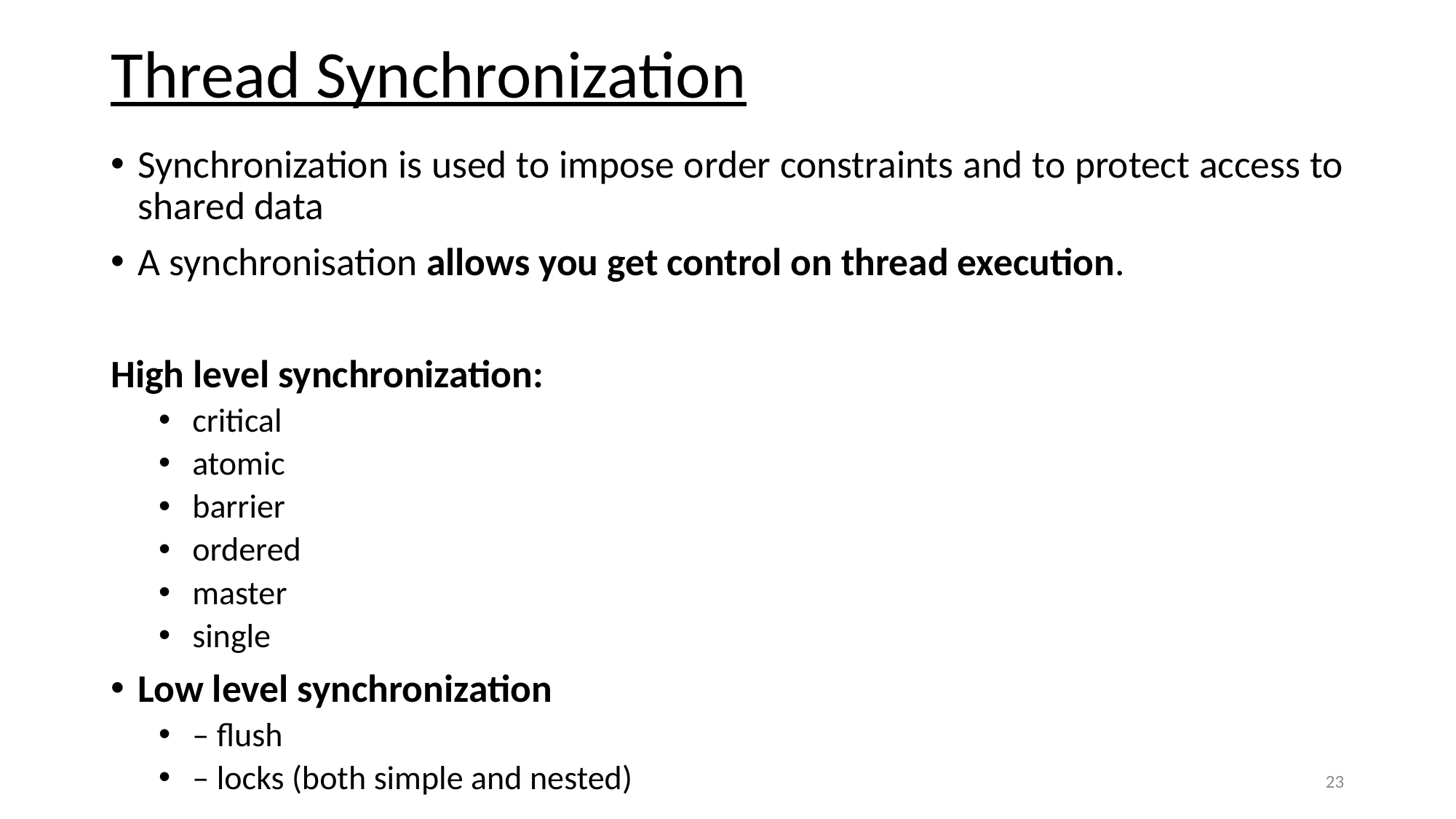

# Thread Synchronization
Synchronization is used to impose order constraints and to protect access to shared data
A synchronisation allows you get control on thread execution.

High level synchronization:
critical
atomic
barrier
ordered
master
single
Low level synchronization
– flush
– locks (both simple and nested)

23